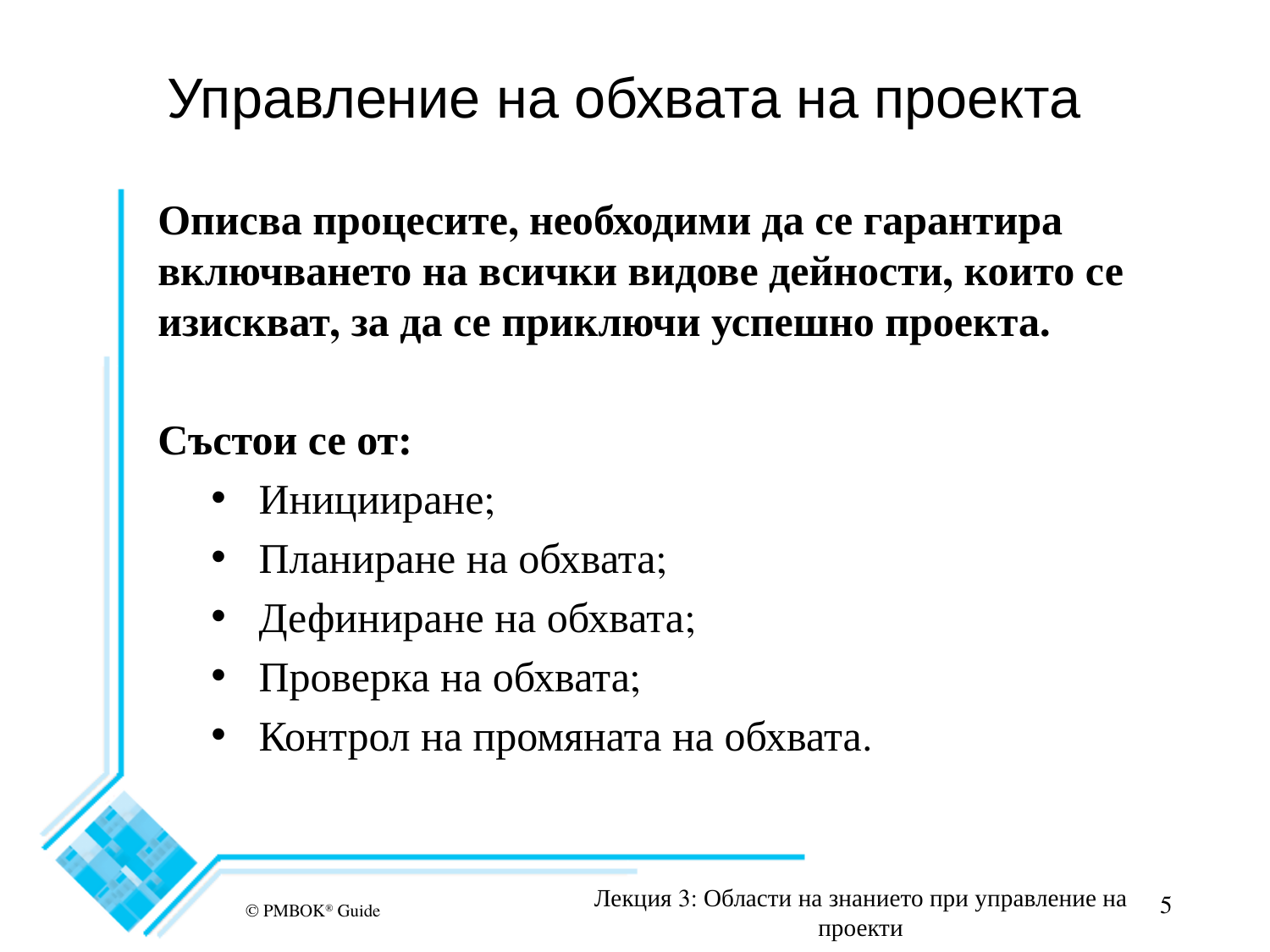

# Управление на обхвата на проекта
Описва процесите, необходими да се гарантира включването на всички видове дейности, които се изискват, за да се приключи успешно проекта.

Състои се от:
Иницииране;
Планиране на обхвата;
Дефиниране на обхвата;
Проверка на обхвата;
Контрол на промяната на обхвата.
Лекция 3: Области на знанието при управление на проекти
5
© PMBOK® Guide